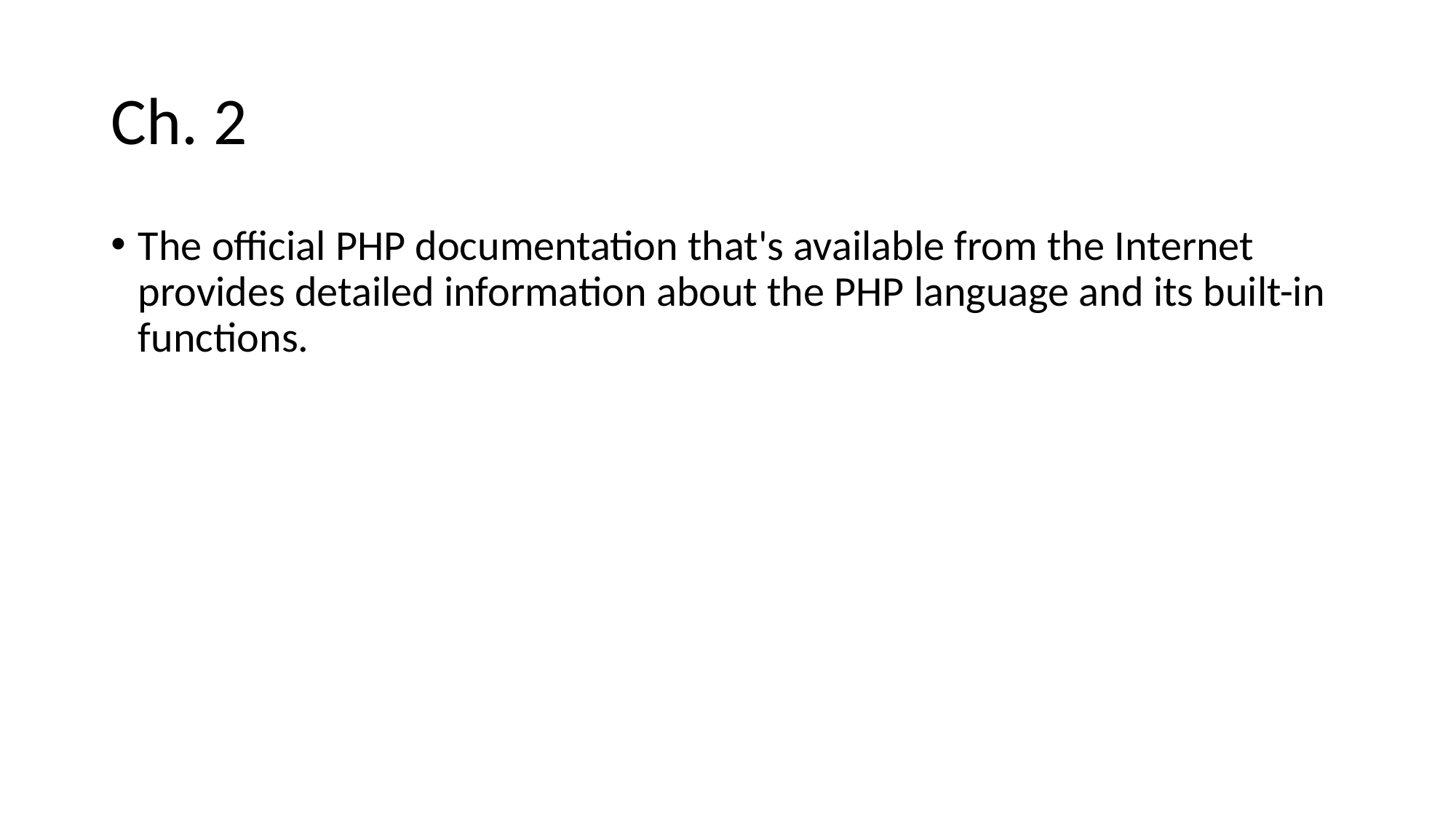

# Ch. 2
The official PHP documentation that's available from the Internet provides detailed information about the PHP language and its built-in functions.